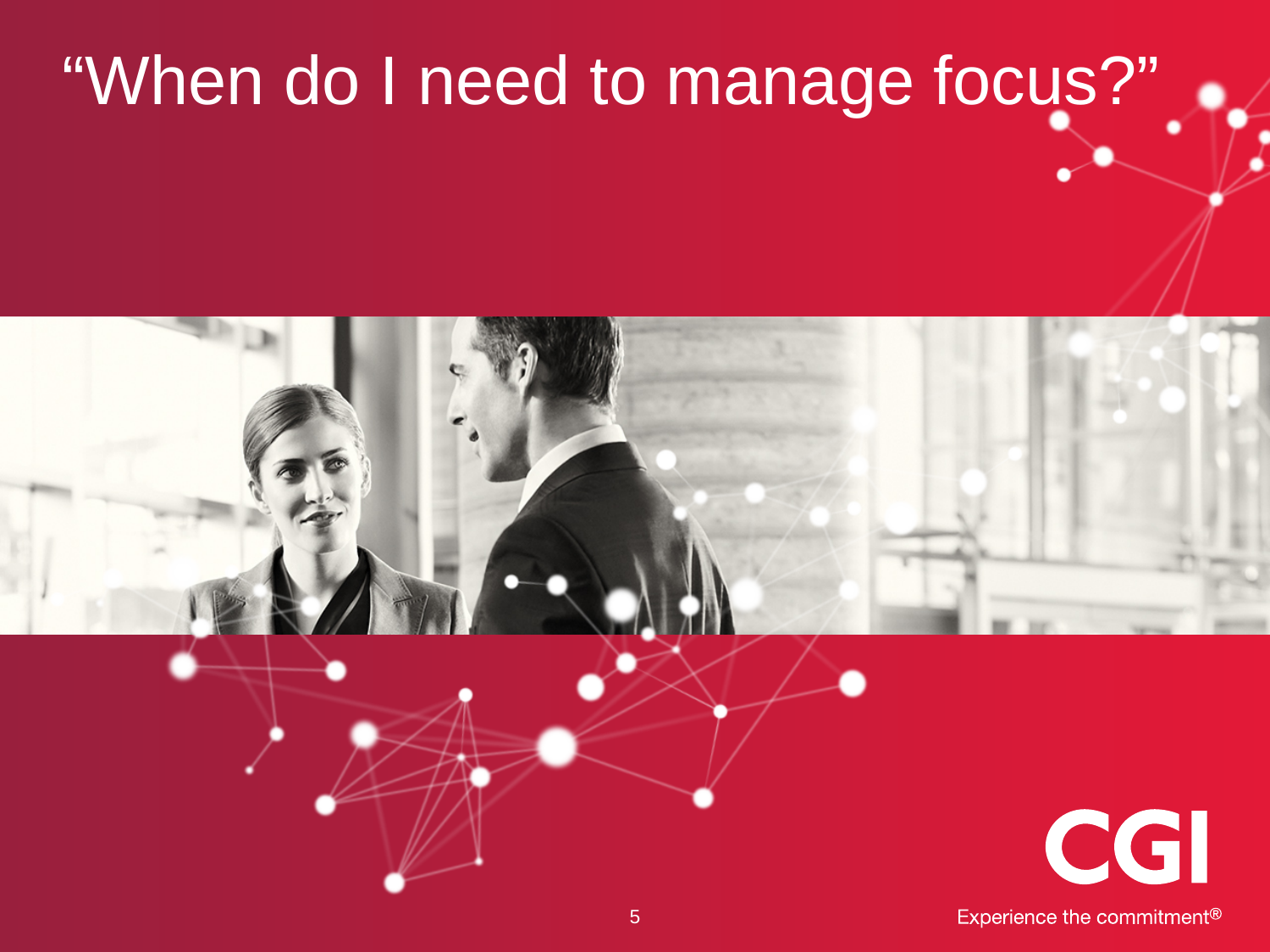

# “When do I need to manage focus?”

5